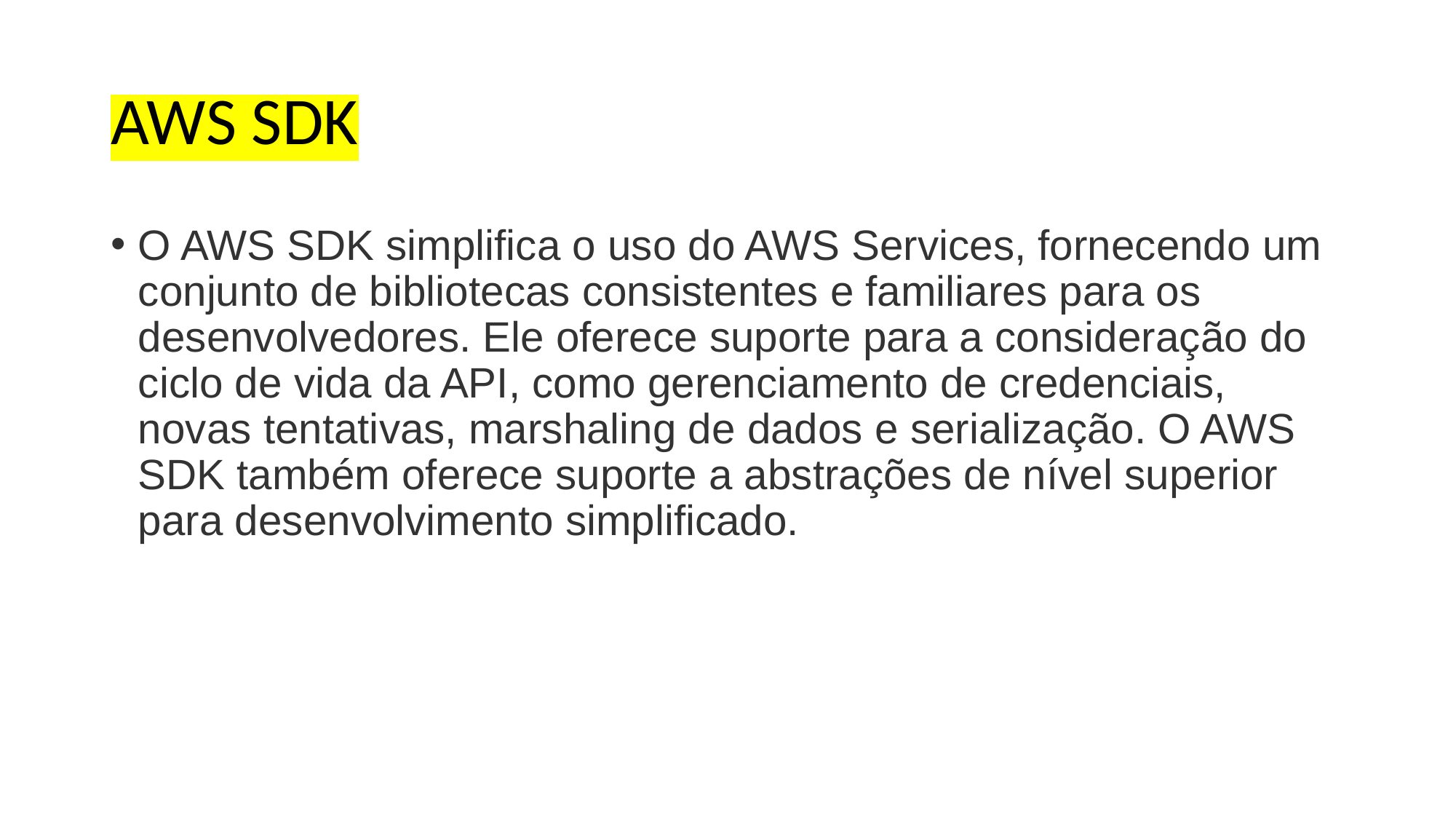

# AWS SDK
O AWS SDK simplifica o uso do AWS Services, fornecendo um conjunto de bibliotecas consistentes e familiares para os desenvolvedores. Ele oferece suporte para a consideração do ciclo de vida da API, como gerenciamento de credenciais, novas tentativas, marshaling de dados e serialização. O AWS SDK também oferece suporte a abstrações de nível superior para desenvolvimento simplificado.